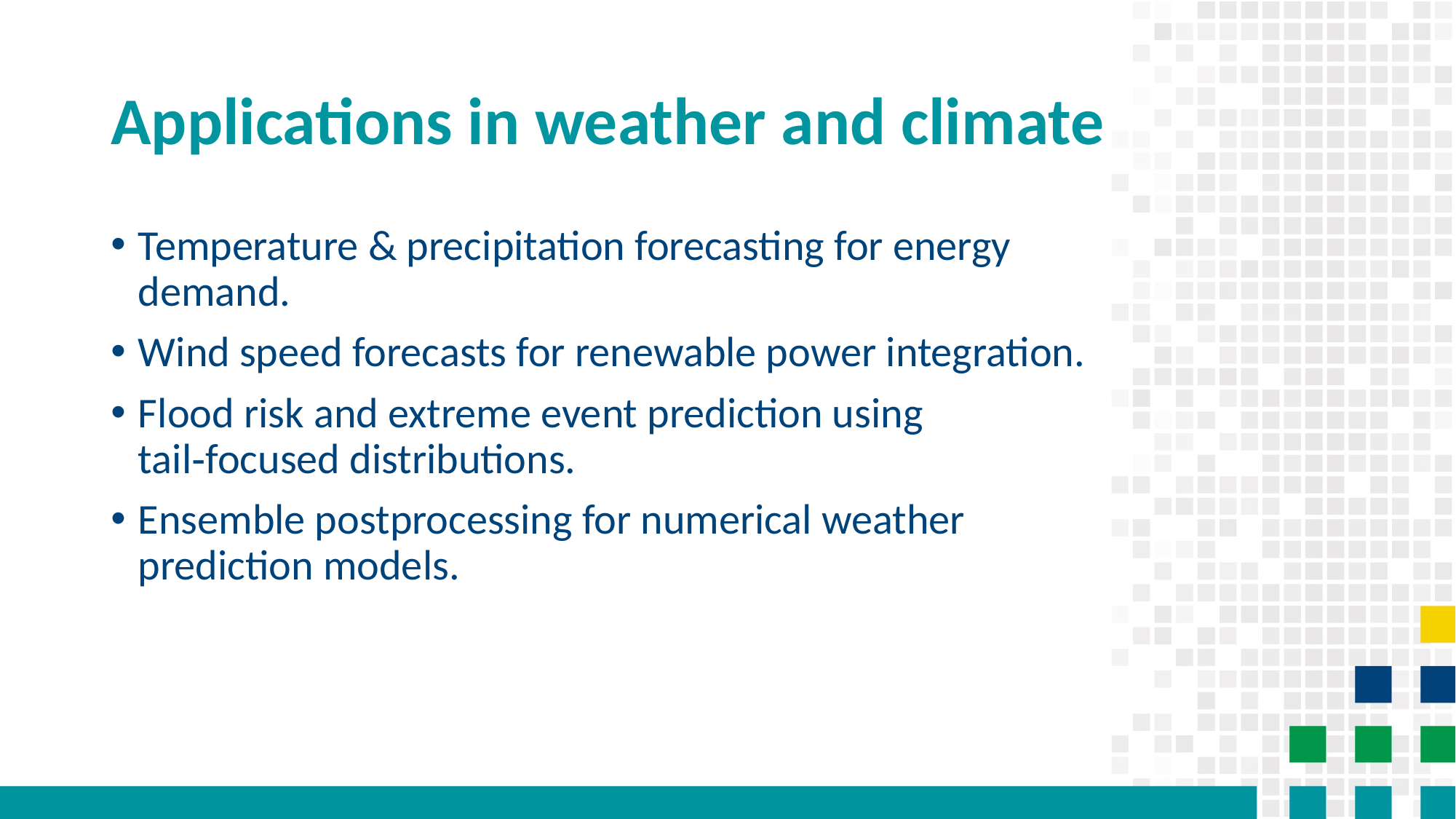

# Applications in weather and climate
Temperature & precipitation forecasting for energy demand.
Wind speed forecasts for renewable power integration.
Flood risk and extreme event prediction using tail‑focused distributions.
Ensemble postprocessing for numerical weather prediction models.